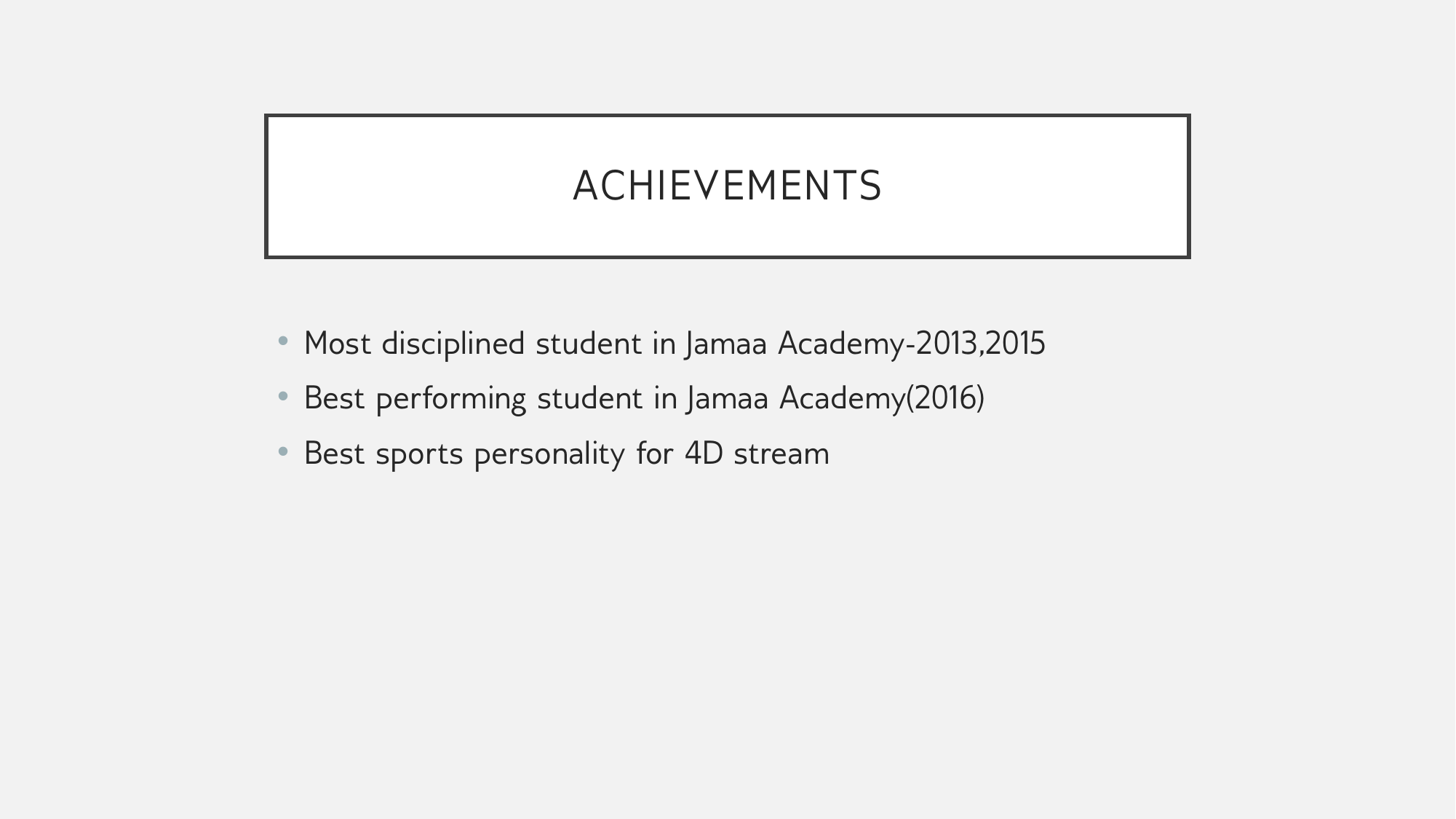

# ACHIEVEMENTS
Most disciplined student in Jamaa Academy-2013,2015
Best performing student in Jamaa Academy(2016)
Best sports personality for 4D stream